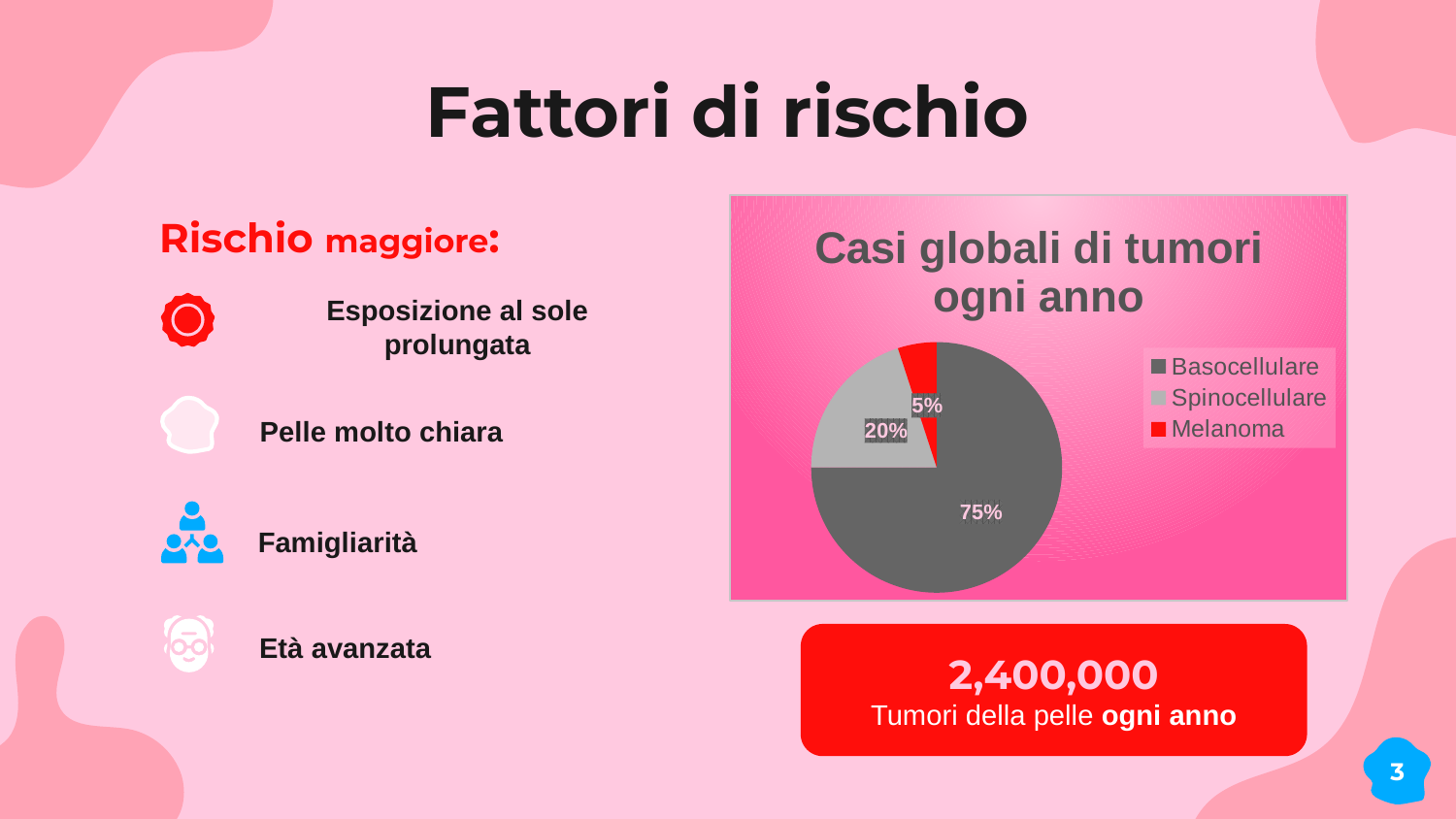

# Fattori di rischio

### Chart: Casi globali di tumori ogni anno

| Category | Vendite |
|---|---|
| Basocellulare | 2100000.0 |
| Spinocellulare | 560000.0 |
| Melanoma | 140000.0 |
Rischio maggiore:

Esposizione al sole prolungata

Pelle molto chiara

Famigliarità

Età avanzata
2,400,000
Tumori della pelle ogni anno

3